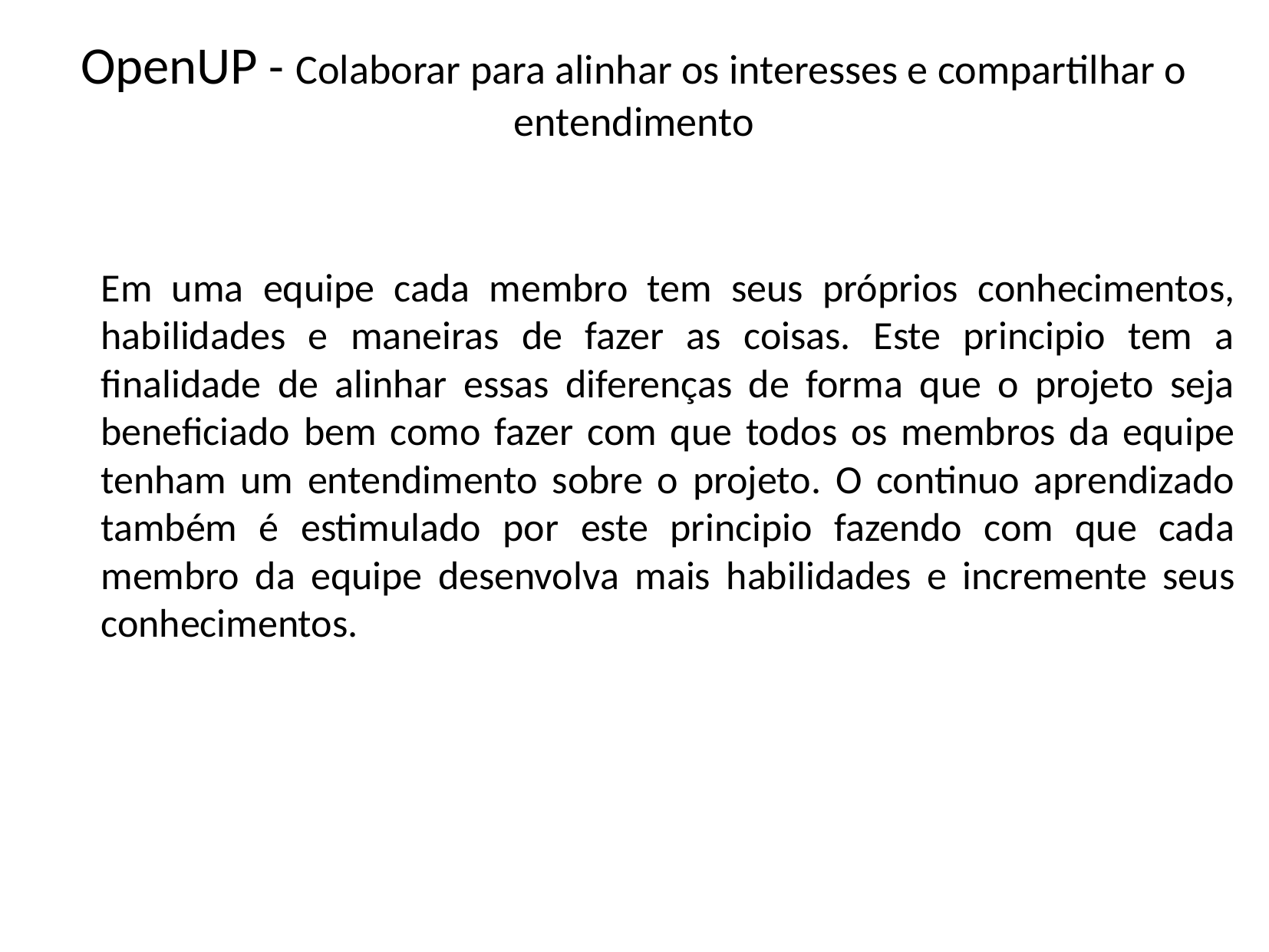

# OpenUP - Colaborar para alinhar os interesses e compartilhar o entendimento

Em uma equipe cada membro tem seus próprios conhecimentos, habilidades e maneiras de fazer as coisas. Este principio tem a finalidade de alinhar essas diferenças de forma que o projeto seja beneficiado bem como fazer com que todos os membros da equipe tenham um entendimento sobre o projeto. O continuo aprendizado também é estimulado por este principio fazendo com que cada membro da equipe desenvolva mais habilidades e incremente seus conhecimentos.